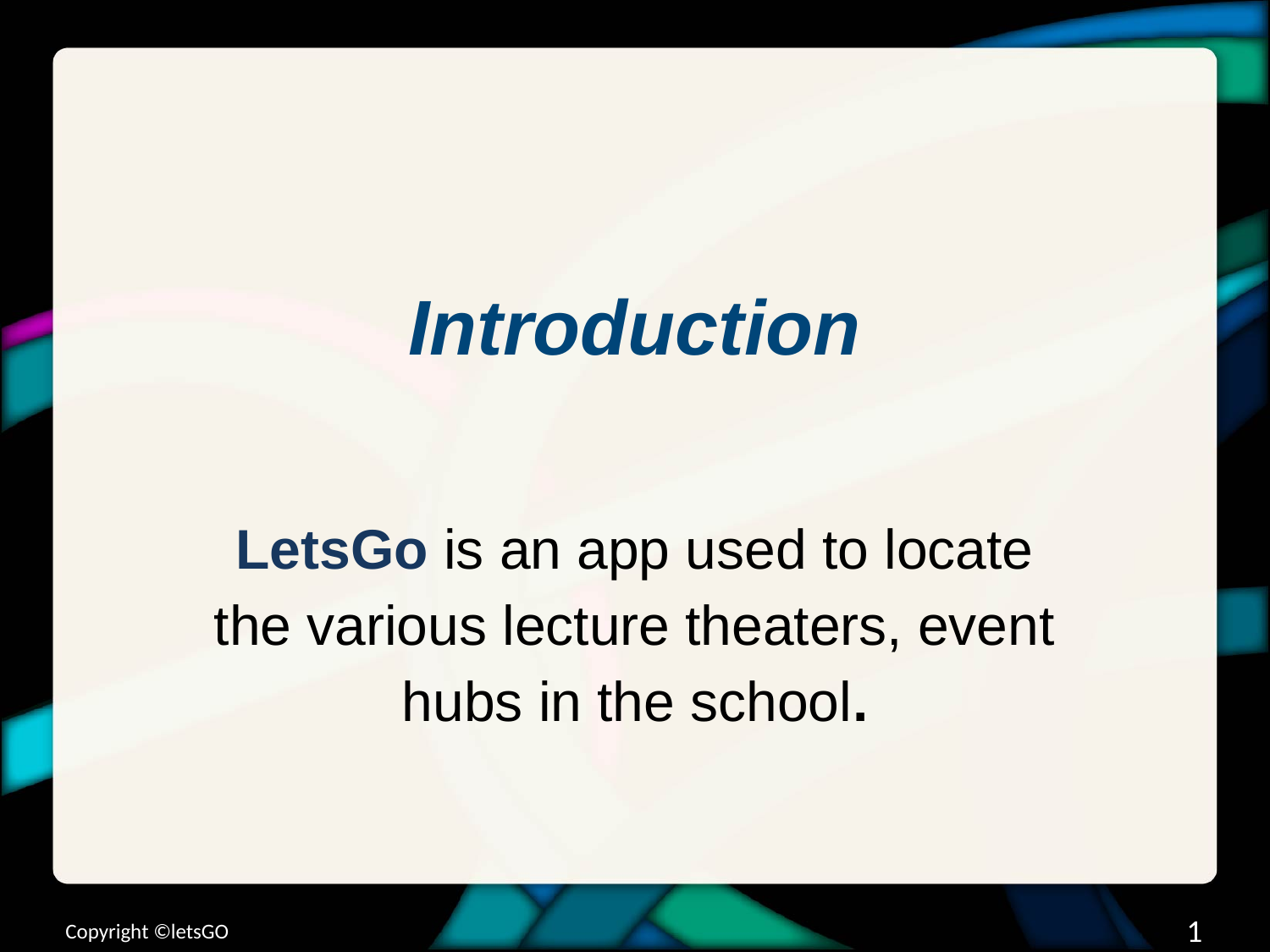

# Introduction
LetsGo is an app used to locate the various lecture theaters, event hubs in the school.

1
Copyright ©letsGO